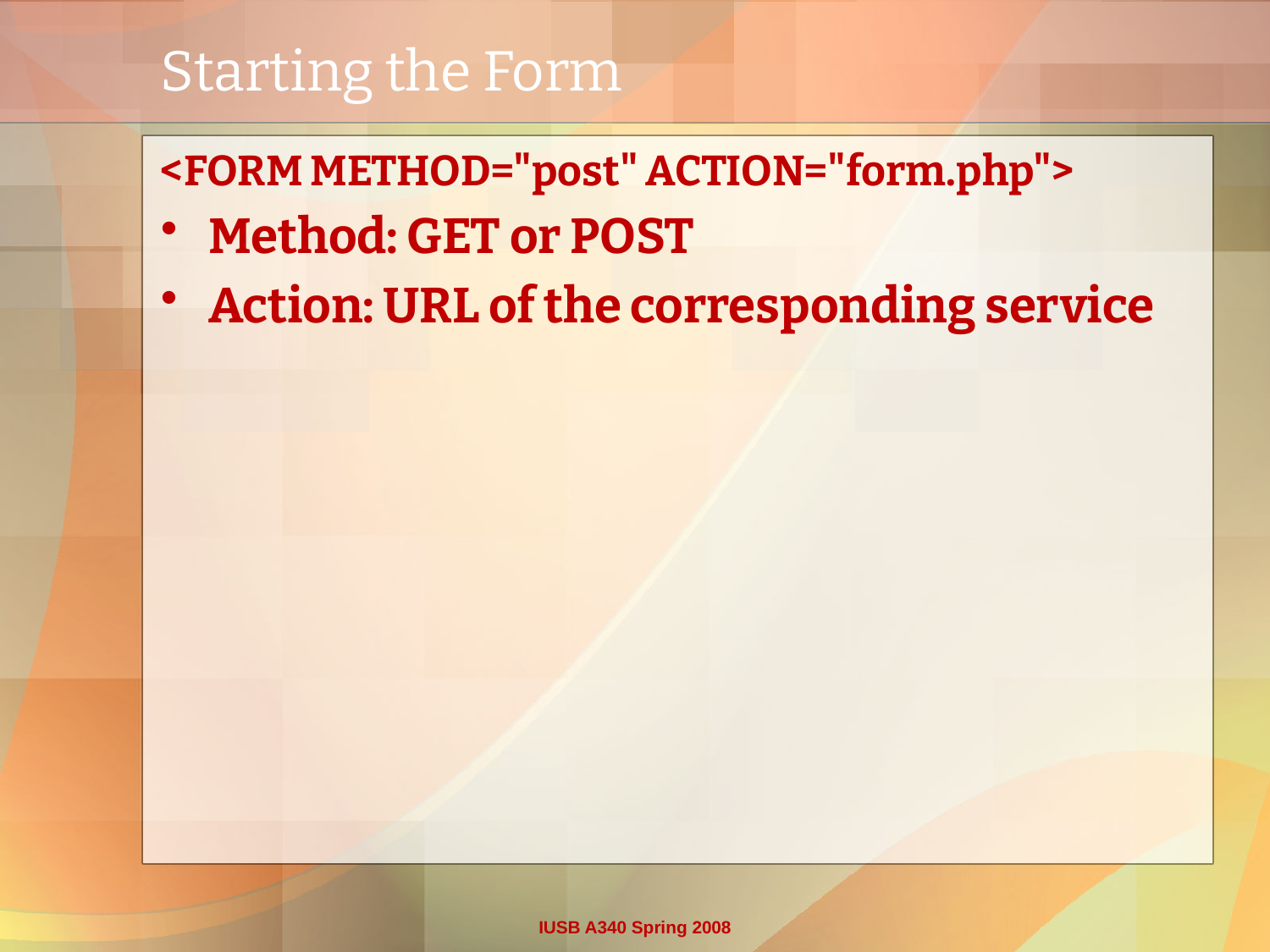

# Starting the Form
<FORM METHOD="post" ACTION="form.php">
Method: GET or POST
Action: URL of the corresponding service

IUSB A340 Spring 2008